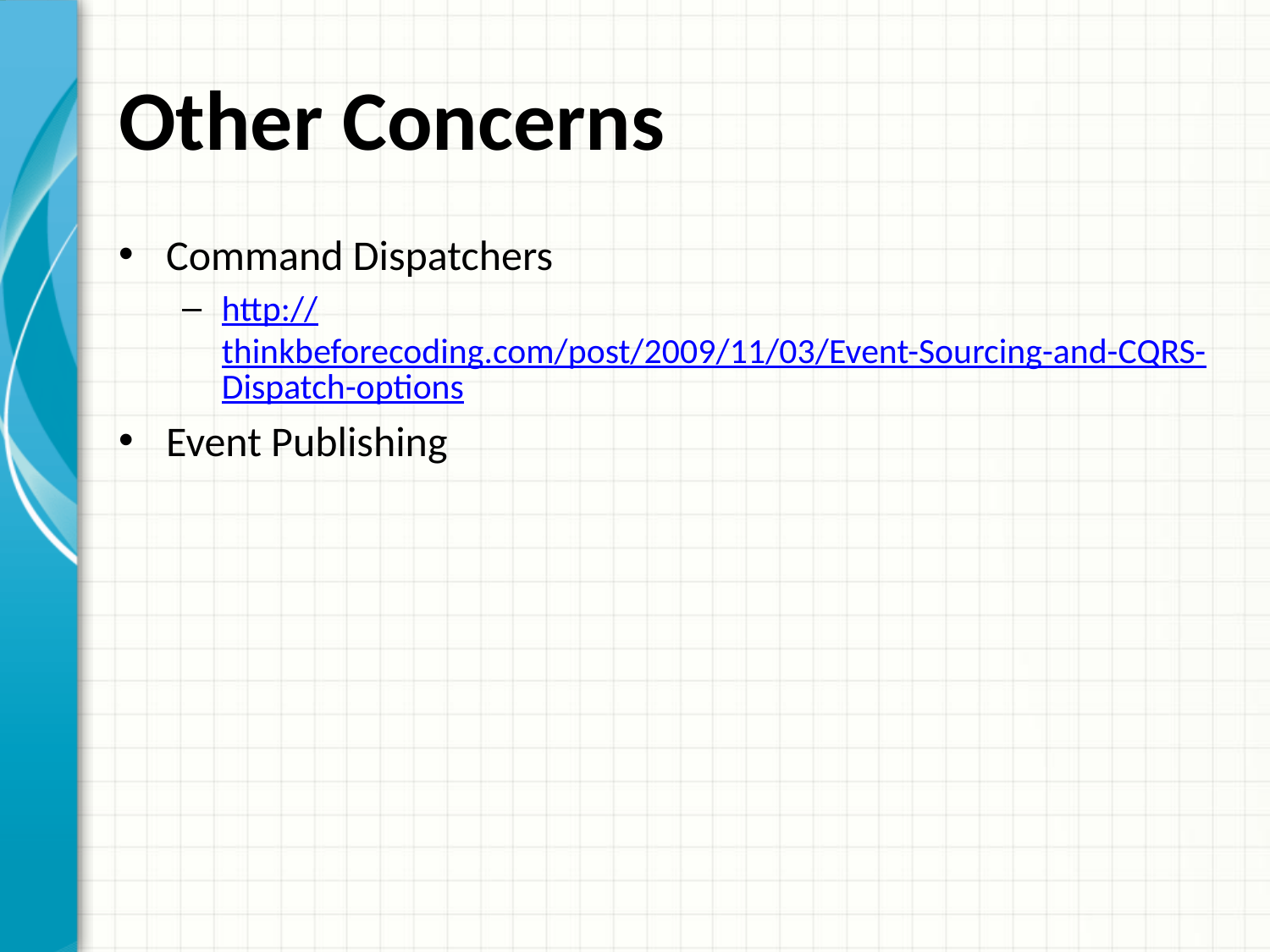

# Other Concerns

Command Dispatchers
http://thinkbeforecoding.com/post/2009/11/03/Event-Sourcing-and-CQRS-Dispatch-options
Event Publishing